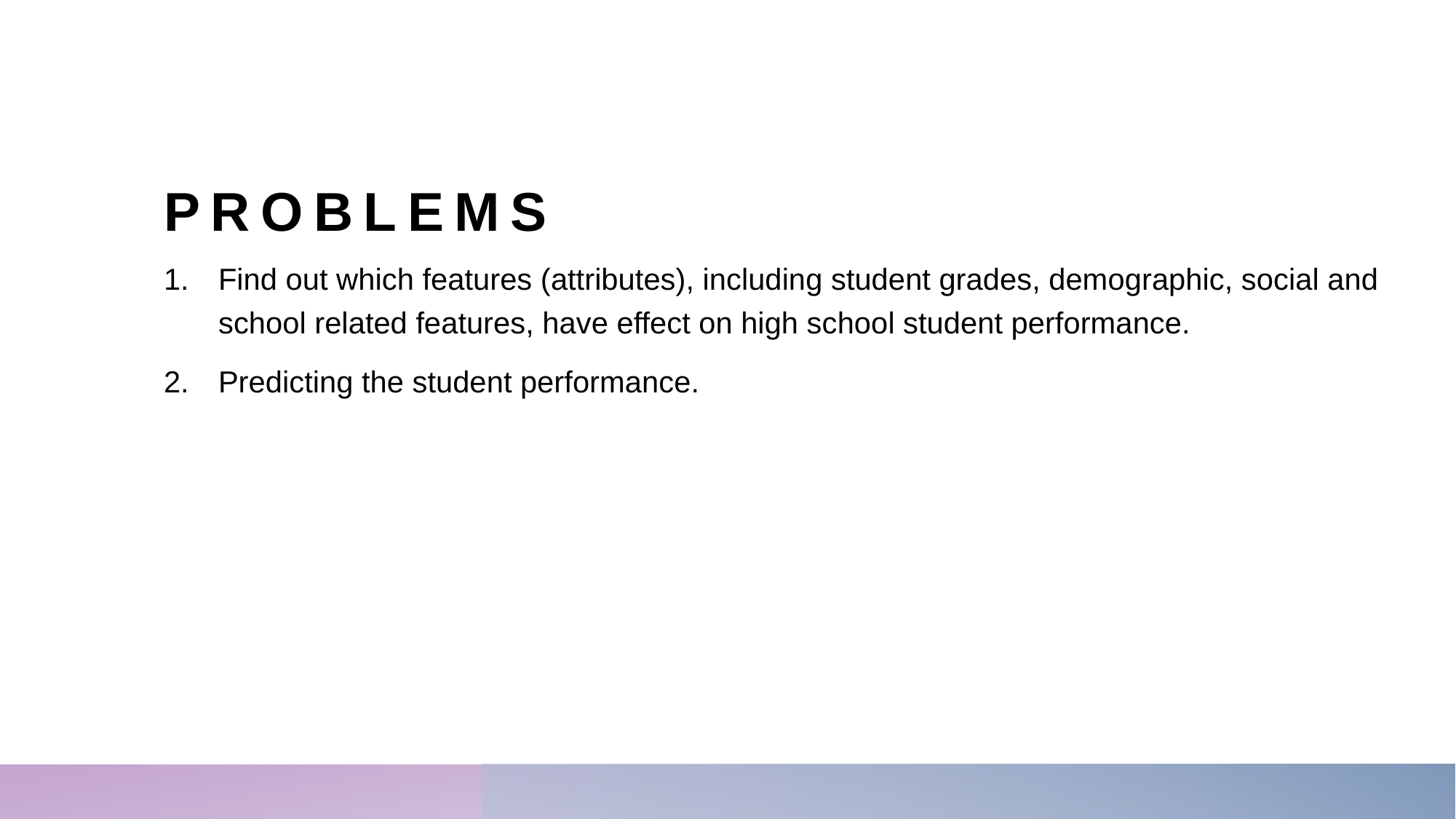

# Problems
Find out which features (attributes), including student grades, demographic, social and school related features, have effect on high school student performance.
Predicting the student performance.